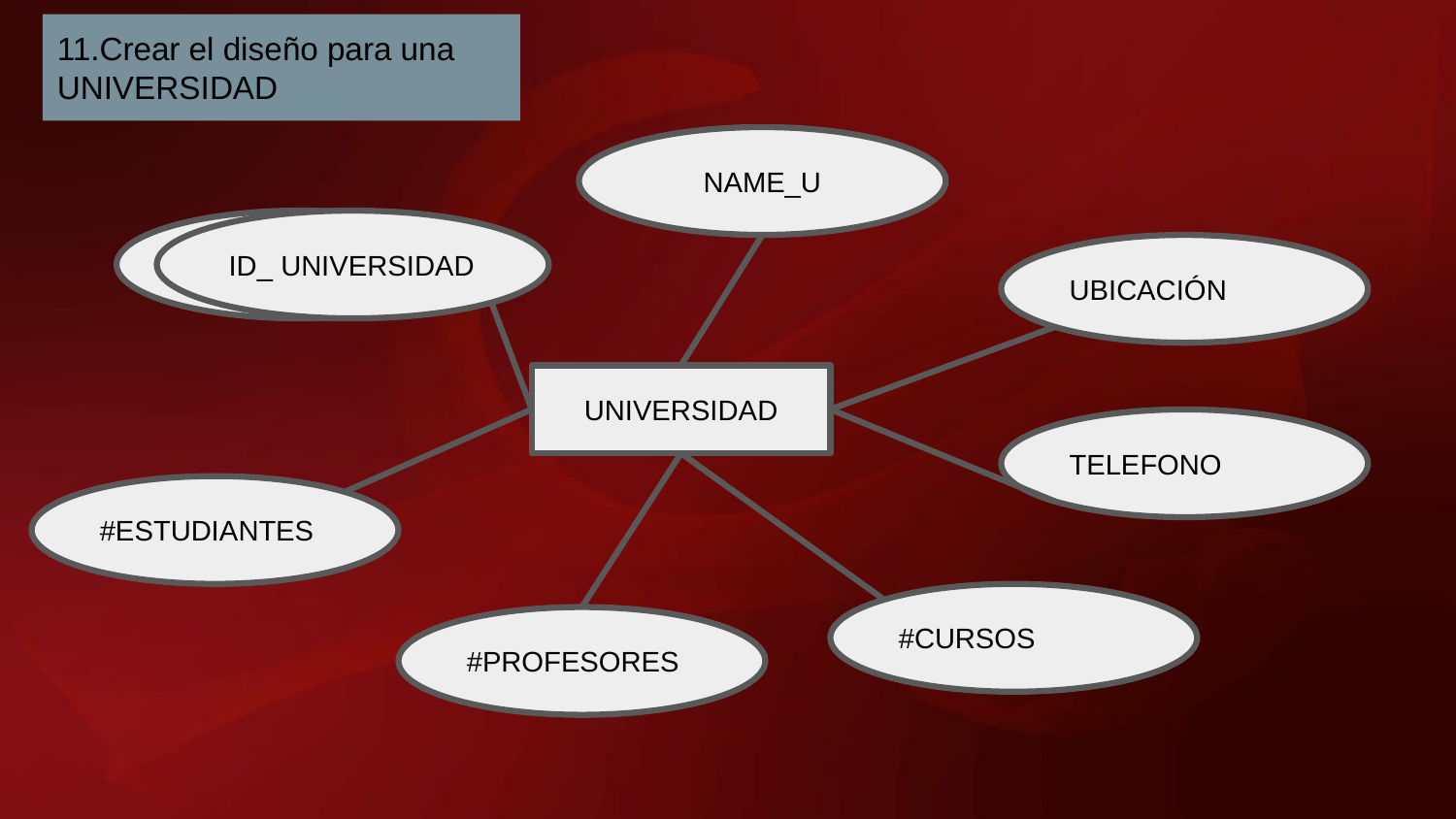

11.Crear el diseño para una UNIVERSIDAD
NAME_U

ID_ UNIVERSIDAD
UBICACIÓN
UNIVERSIDAD
TELEFONO
#ESTUDIANTES
#CURSOS
#PROFESORES